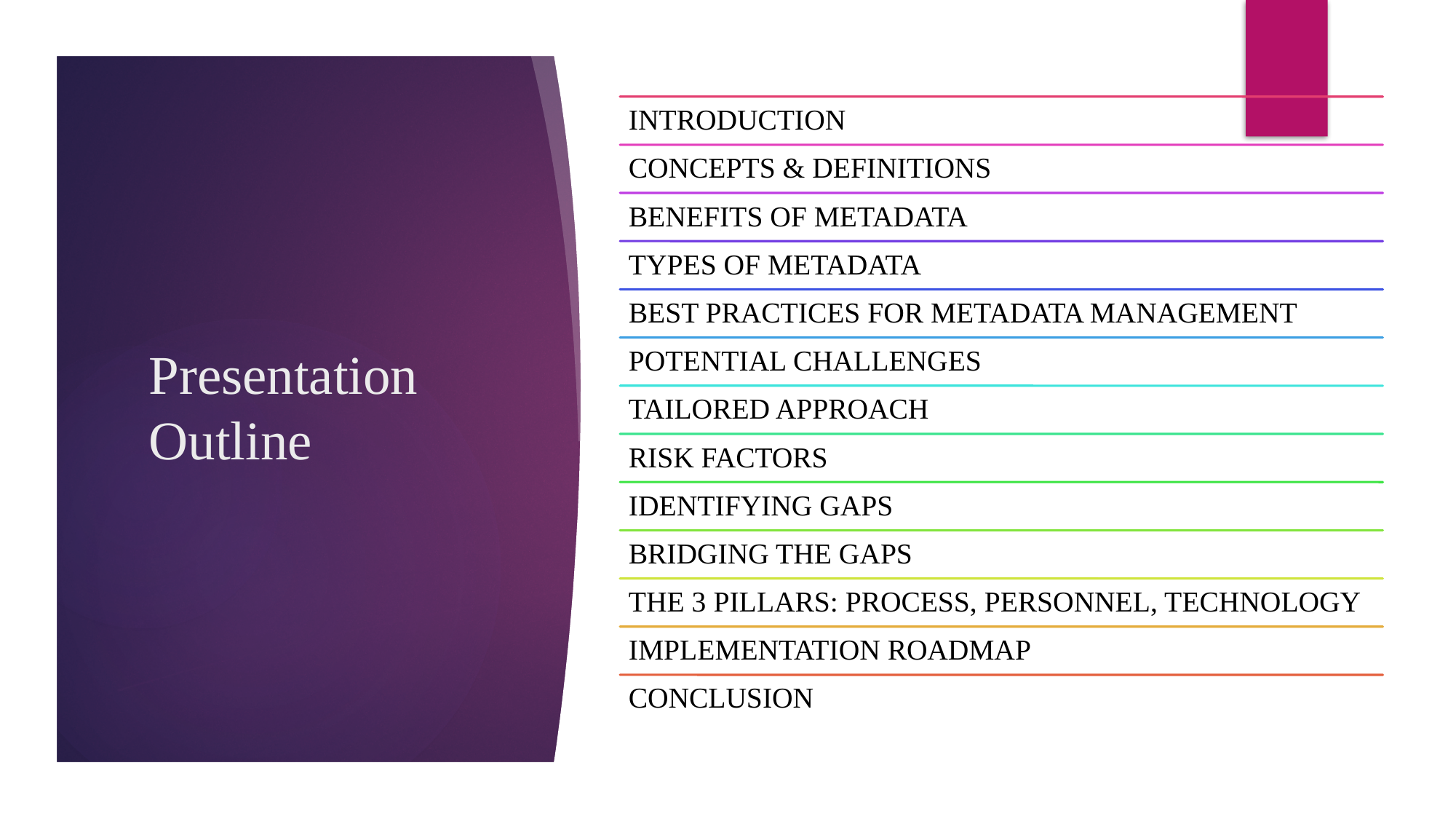

3
INTRODUCTION
CONCEPTS & DEFINITIONS
BENEFITS OF METADATA
TYPES OF METADATA
BEST PRACTICES FOR METADATA MANAGEMENT
POTENTIAL CHALLENGES
TAILORED APPROACH
RISK FACTORS
IDENTIFYING GAPS
BRIDGING THE GAPS
THE 3 PILLARS: PROCESS, PERSONNEL, TECHNOLOGY
IMPLEMENTATION ROADMAP
CONCLUSION
# Presentation Outline